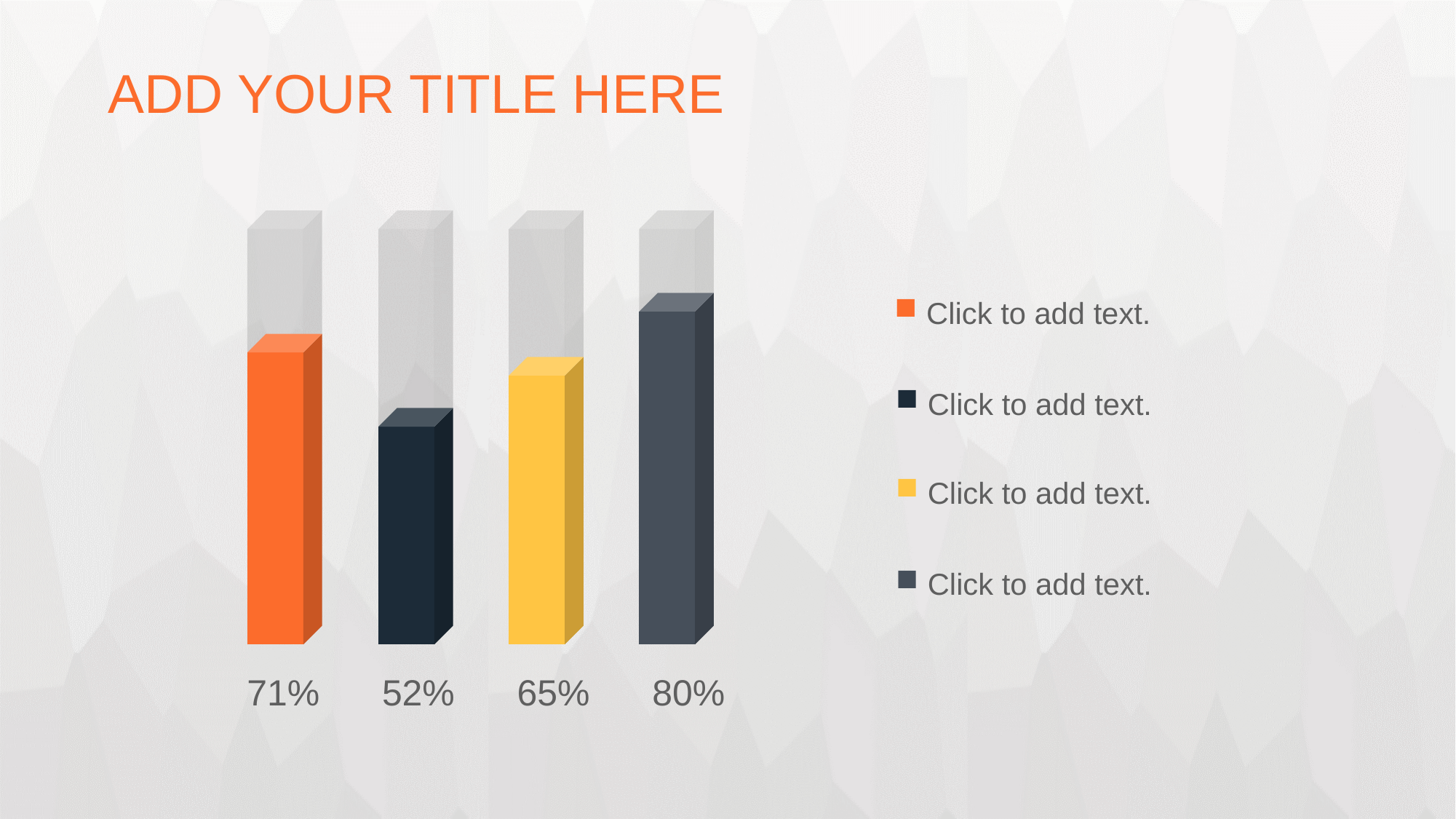

ADD YOUR TITLE HERE

71%
52%
65%
80%
Click to add text.
Click to add text.
Click to add text.
Click to add text.